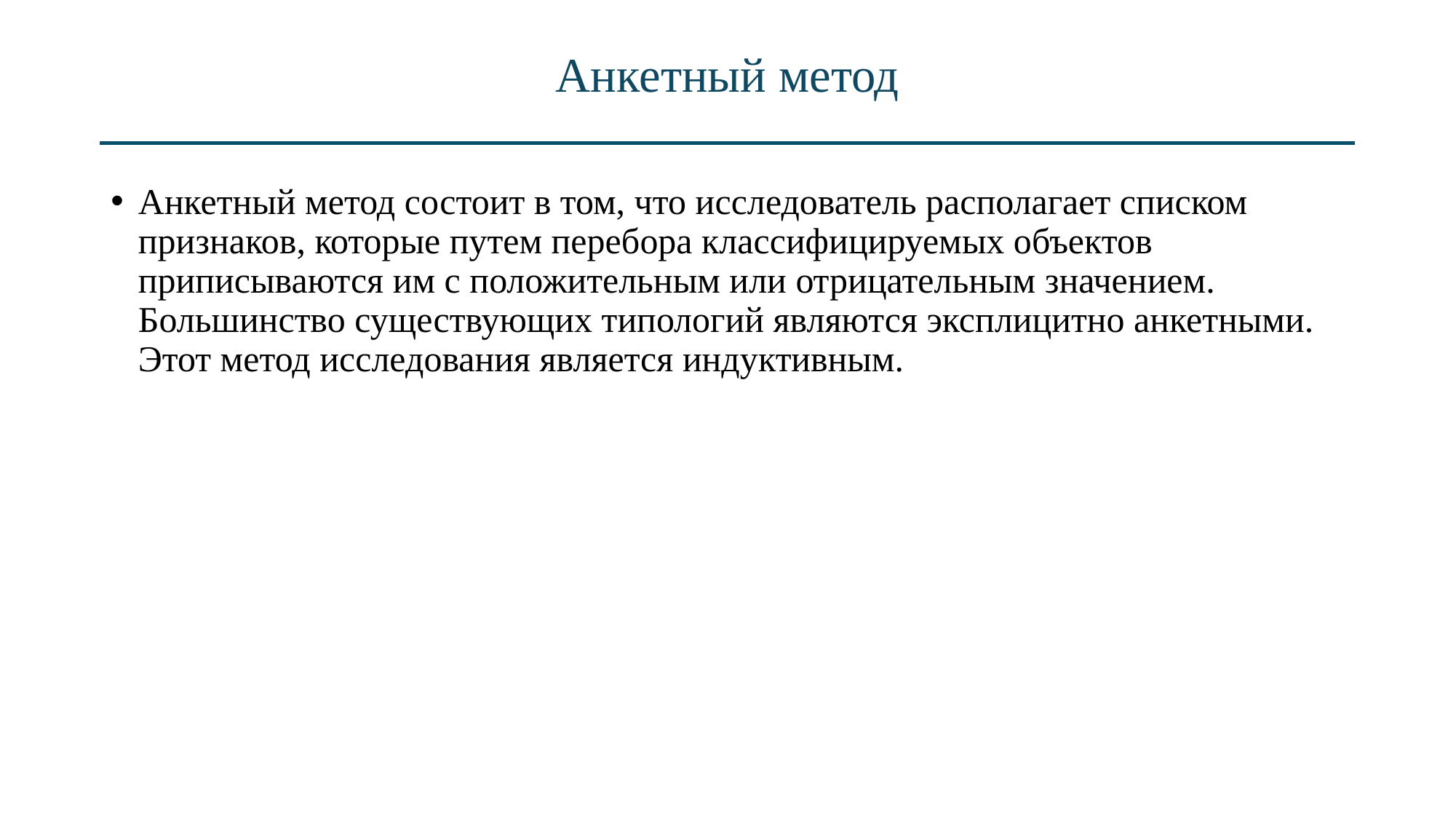

# Анкетный метод
Анкетный метод состоит в том, что исследователь располагает списком признаков, которые путем перебора классифицируемых объектов приписываются им с положительным или отрицательным значением. Большинство существующих типологий являются эксплицитно анкетными. Этот метод исследования является индуктивным.